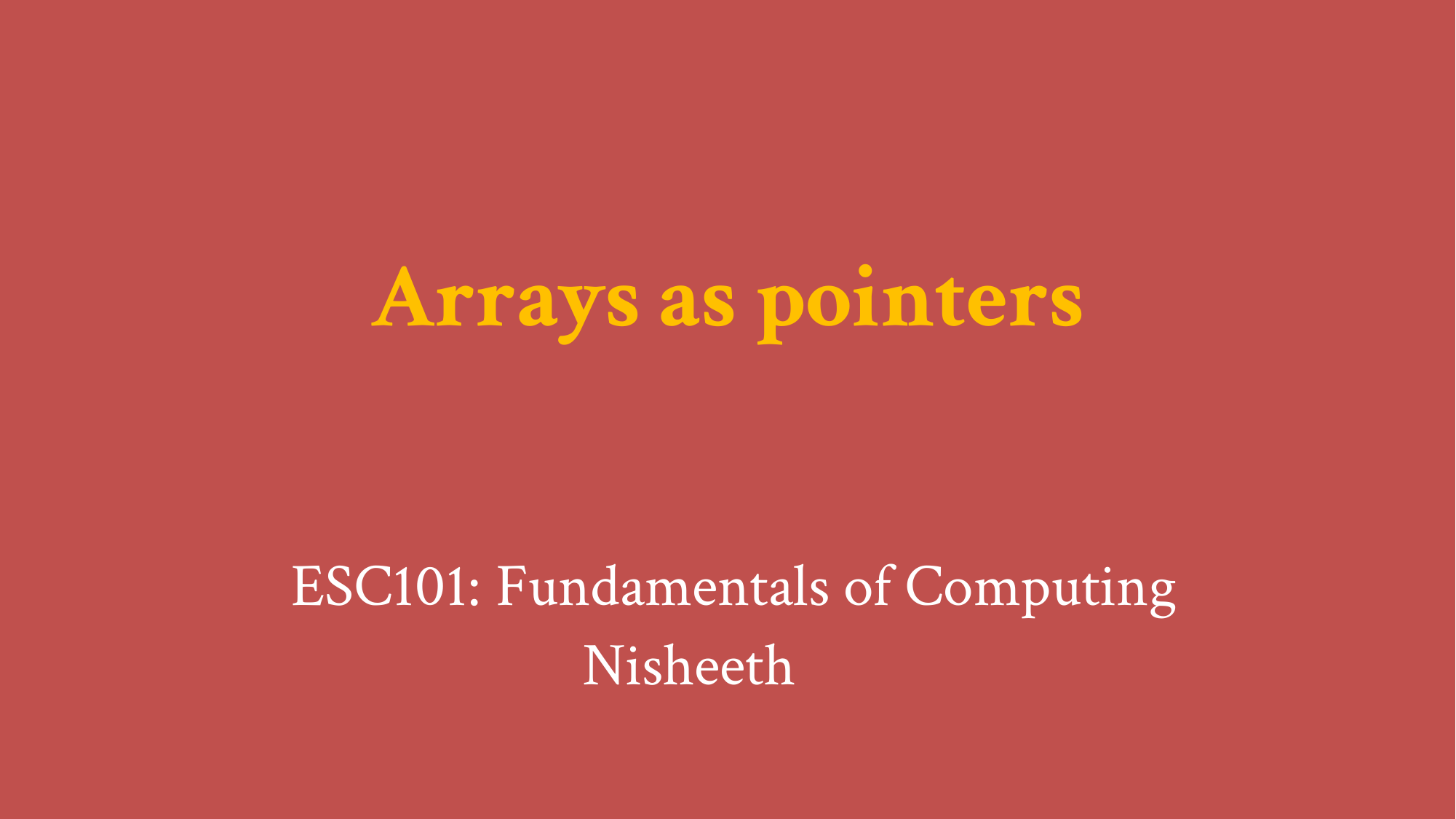

Arrays as pointers
# ESC101: Fundamentals of Computing
  Nisheeth